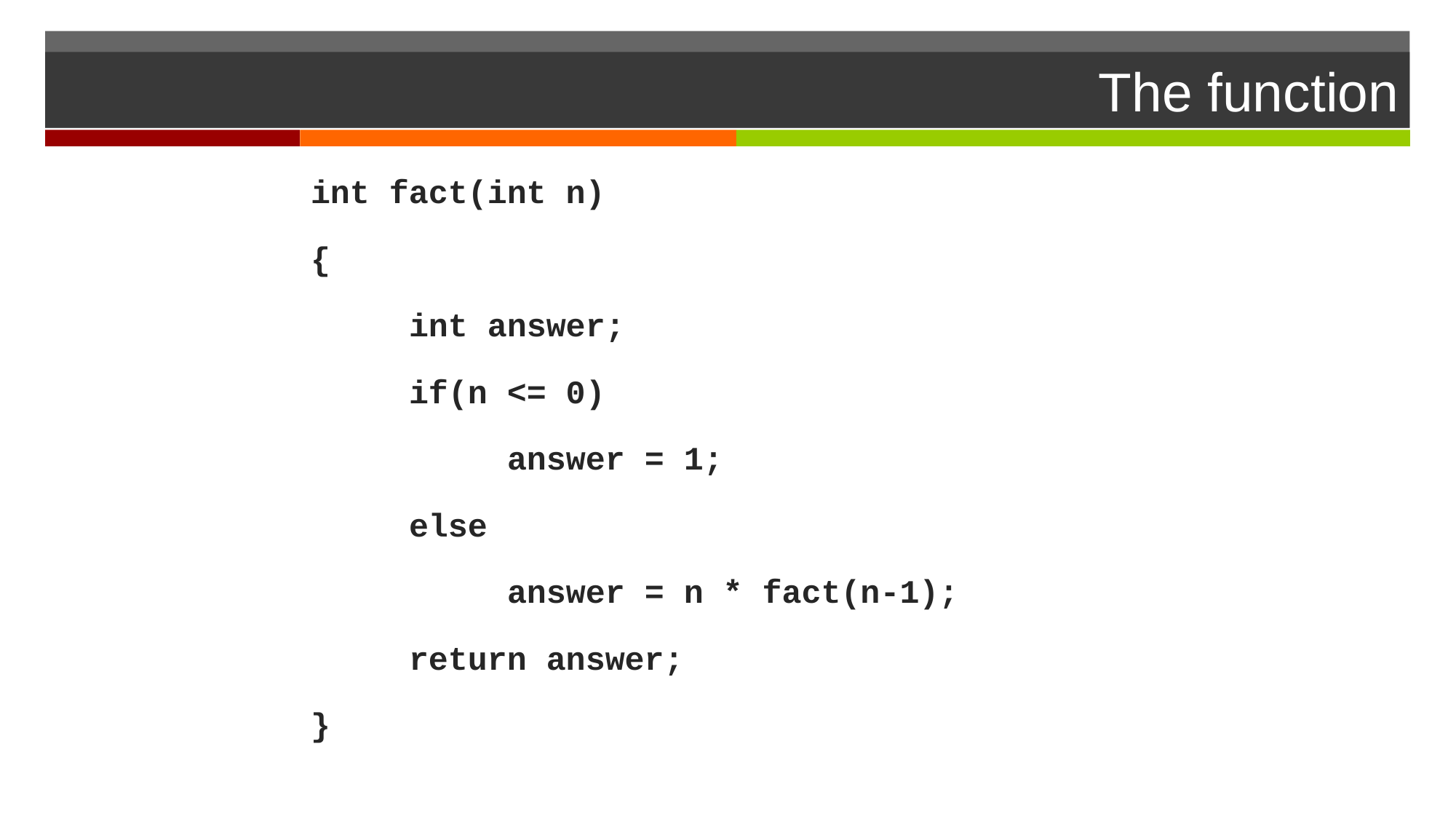

# The function
int fact(int n)
{
	int answer;
	if(n <= 0)
		answer = 1;
	else
		answer = n * fact(n-1);
	return answer;
}